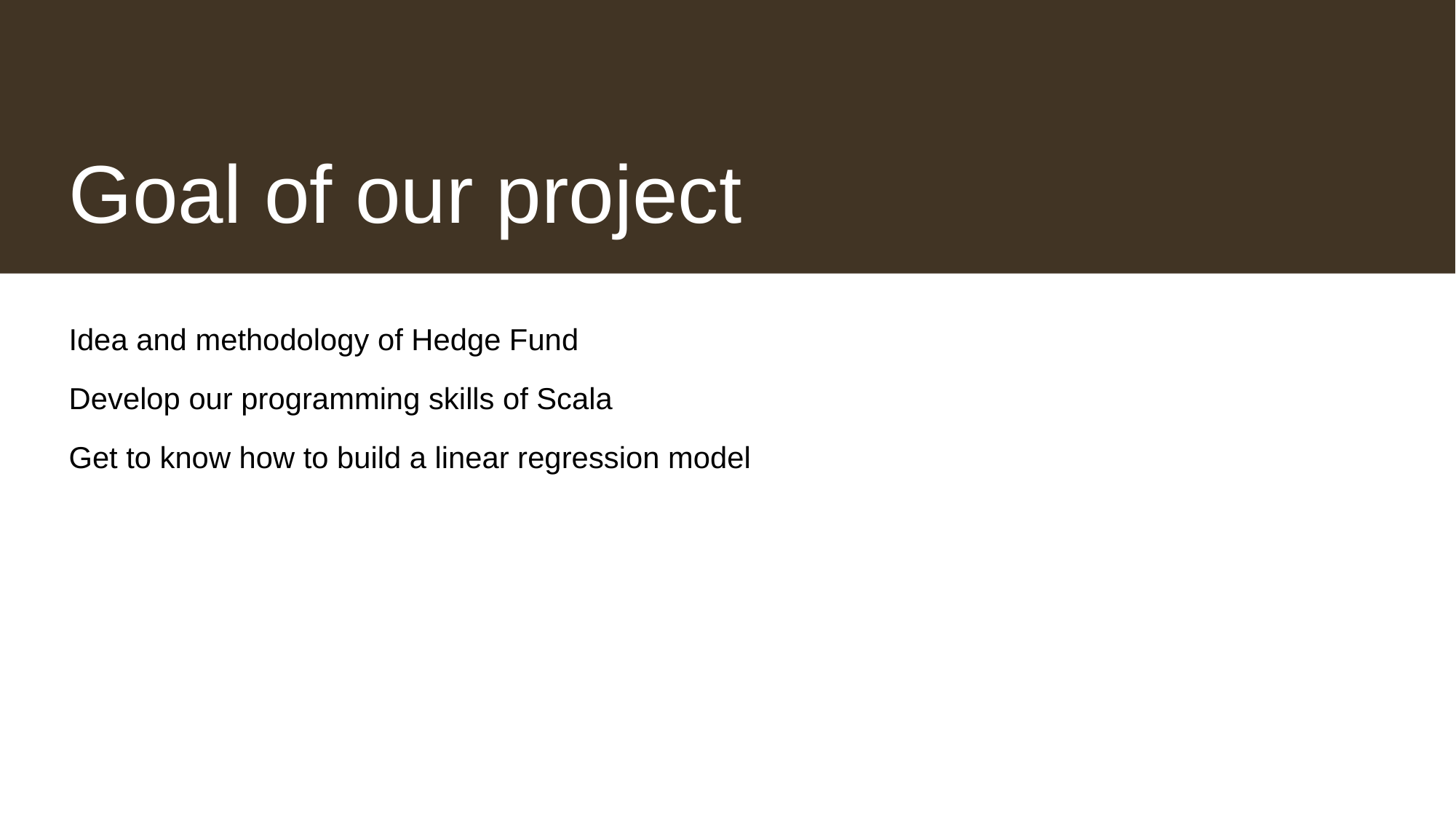

# Goal of our project
Idea and methodology of Hedge Fund
Develop our programming skills of Scala
Get to know how to build a linear regression model